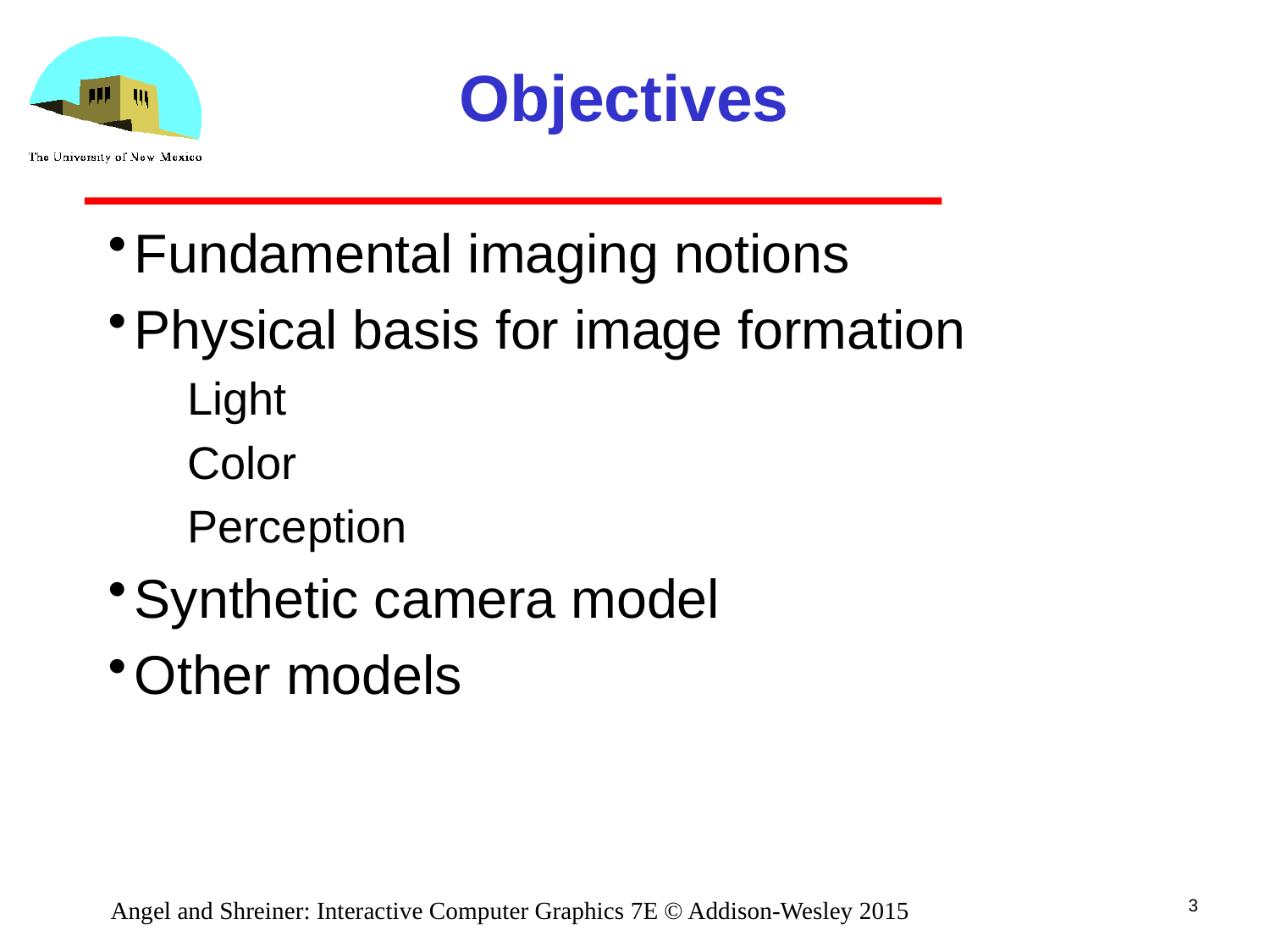

# Objectives
Fundamental imaging notions
Physical basis for image formation
Light
Color
Perception
Synthetic camera model
Other models
3
Angel and Shreiner: Interactive Computer Graphics 7E © Addison-Wesley 2015